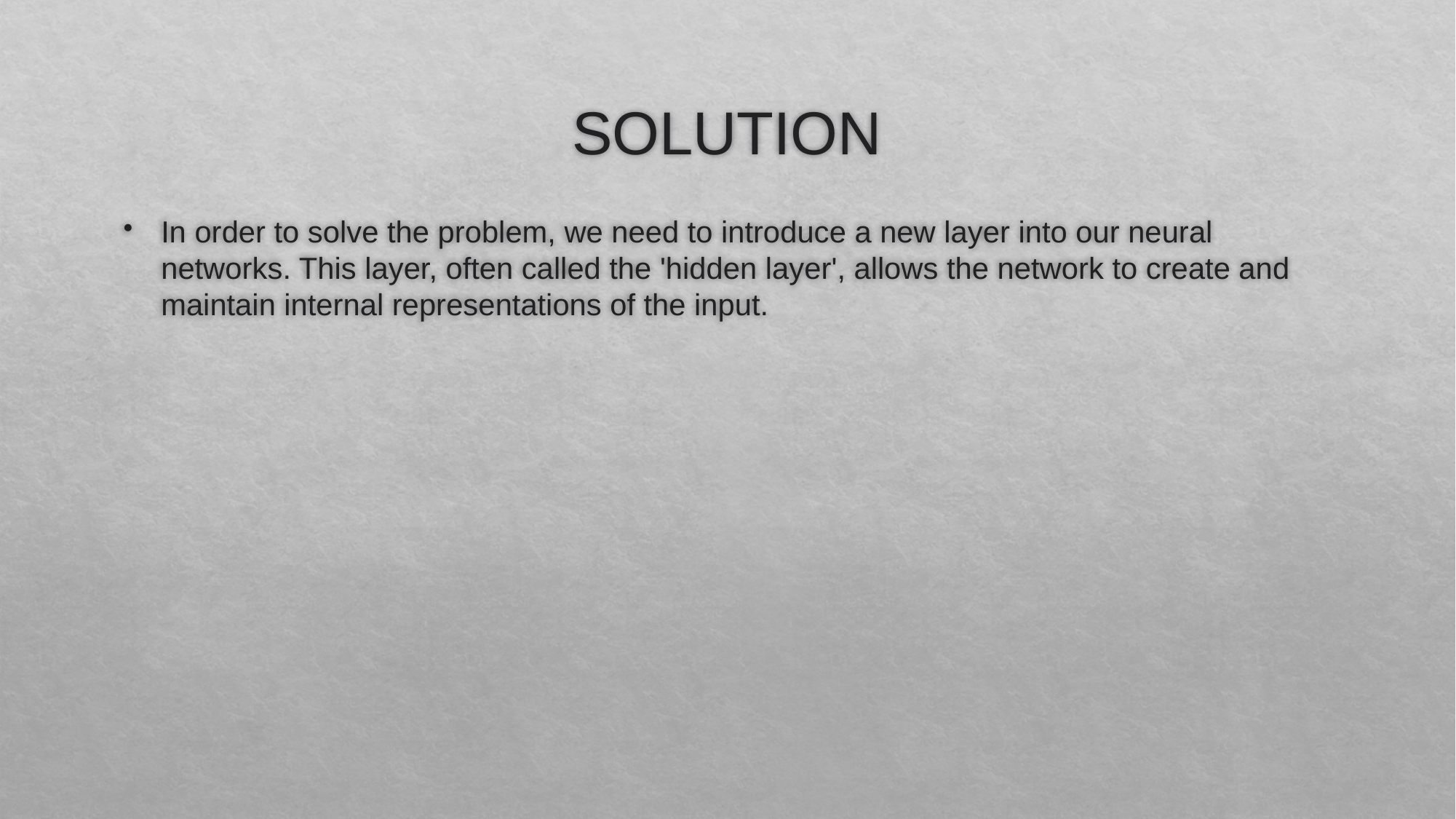

# SOLUTION
In order to solve the problem, we need to introduce a new layer into our neural networks. This layer, often called the 'hidden layer', allows the network to create and maintain internal representations of the input.